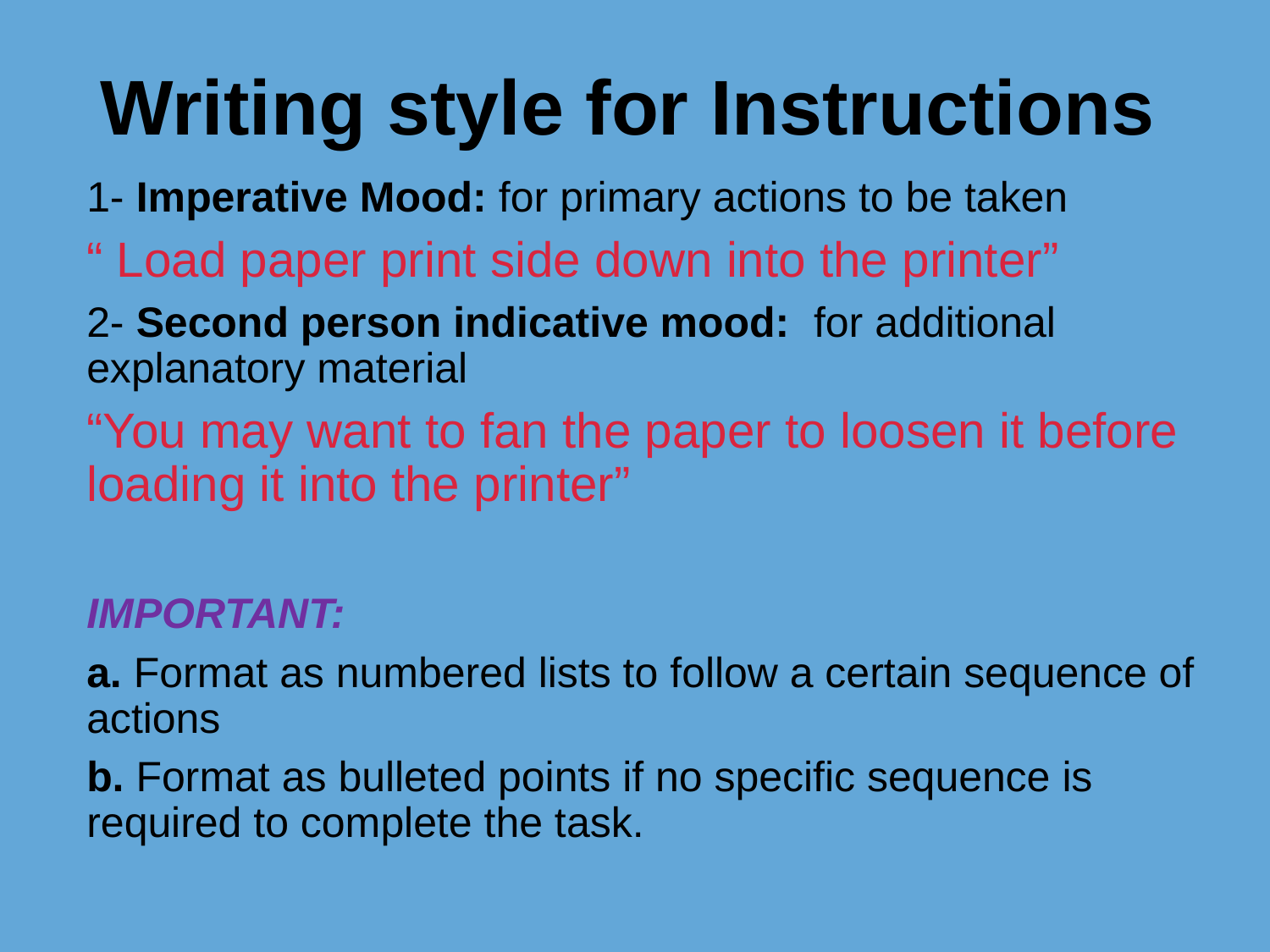

# Writing style for Instructions
1- Imperative Mood: for primary actions to be taken
“ Load paper print side down into the printer”
2- Second person indicative mood:  for additional explanatory material
“You may want to fan the paper to loosen it before loading it into the printer”

IMPORTANT:
a. Format as numbered lists to follow a certain sequence of actions
b. Format as bulleted points if no specific sequence is required to complete the task.